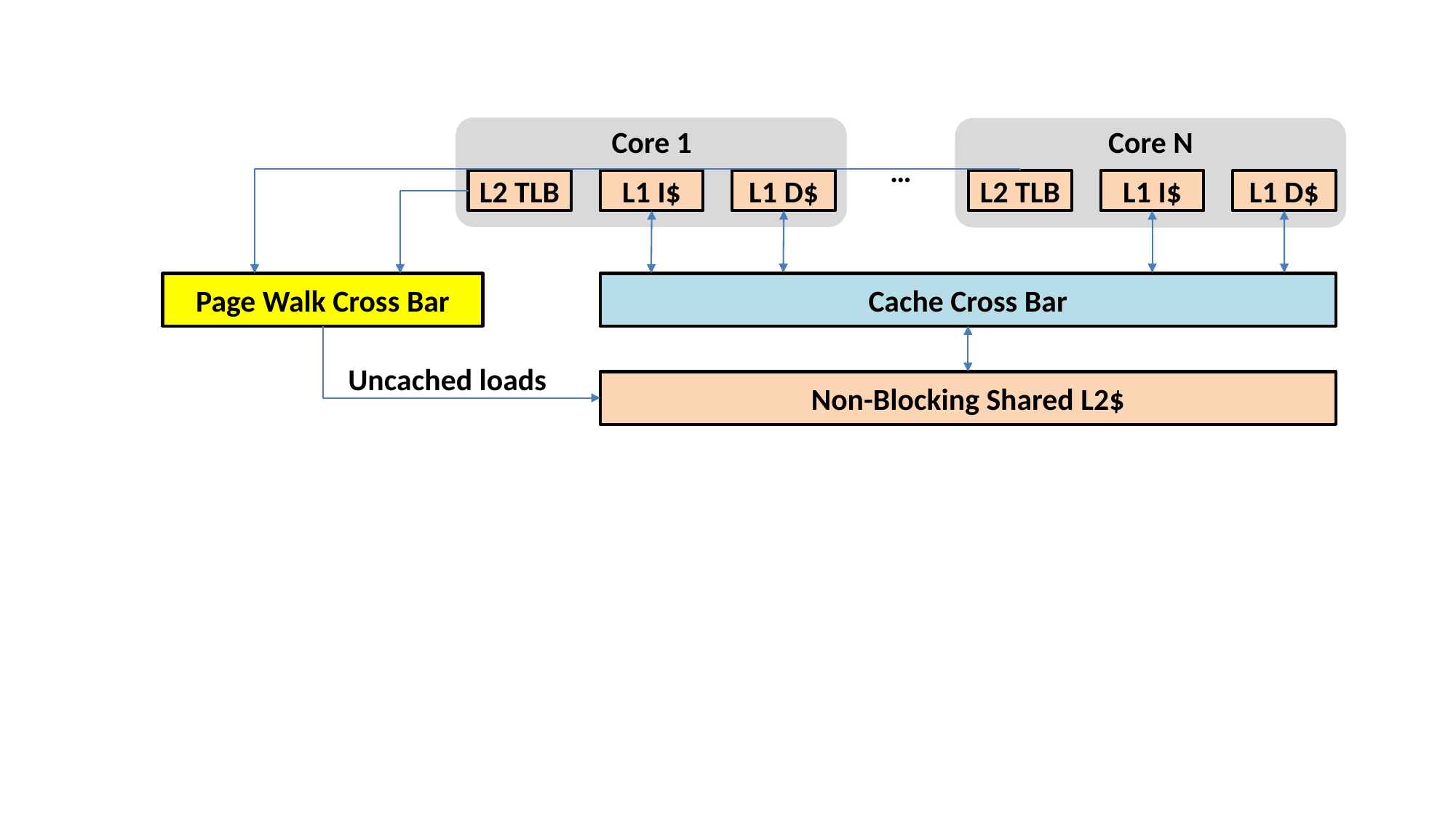

Core 1
Core N

…
L2 TLB
L1 I$
L1 D$
L2 TLB
L1 I$
L1 D$
Page Walk Cross Bar
Cache Cross Bar
Uncached loads
Non-Blocking Shared L2$